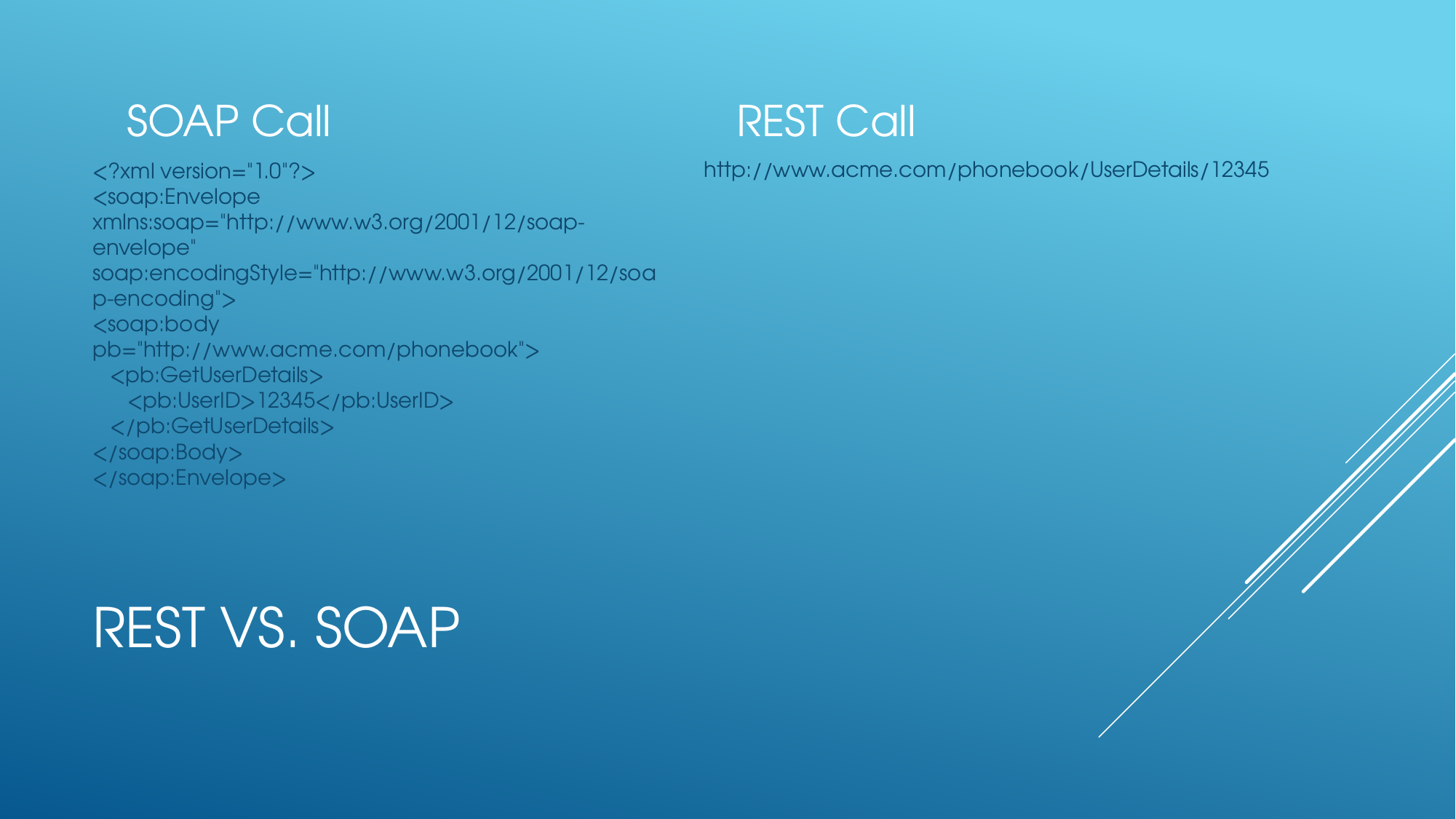

SOAP Call
REST Call
http://www.acme.com/phonebook/UserDetails/12345
<?xml version="1.0"?>
<soap:Envelope xmlns:soap="http://www.w3.org/2001/12/soap-envelope" soap:encodingStyle="http://www.w3.org/2001/12/soap-encoding">
<soap:body pb="http://www.acme.com/phonebook">
   <pb:GetUserDetails>
      <pb:UserID>12345</pb:UserID>
   </pb:GetUserDetails>
</soap:Body>
</soap:Envelope>
# REST vs. soap